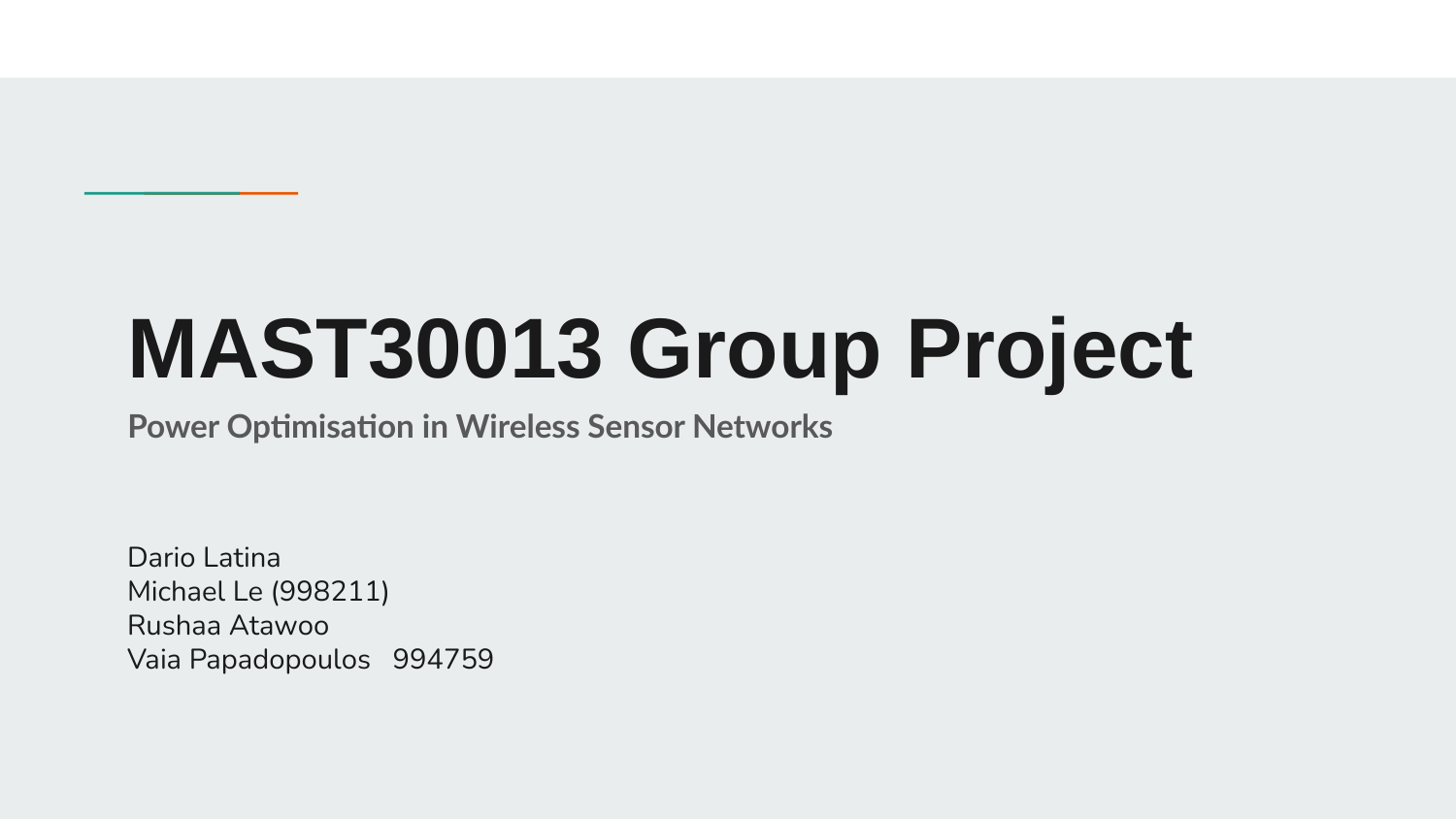

# MAST30013 Group Project
Power Optimisation in Wireless Sensor Networks
Dario Latina
Michael Le (998211)
Rushaa Atawoo
Vaia Papadopoulos   994759